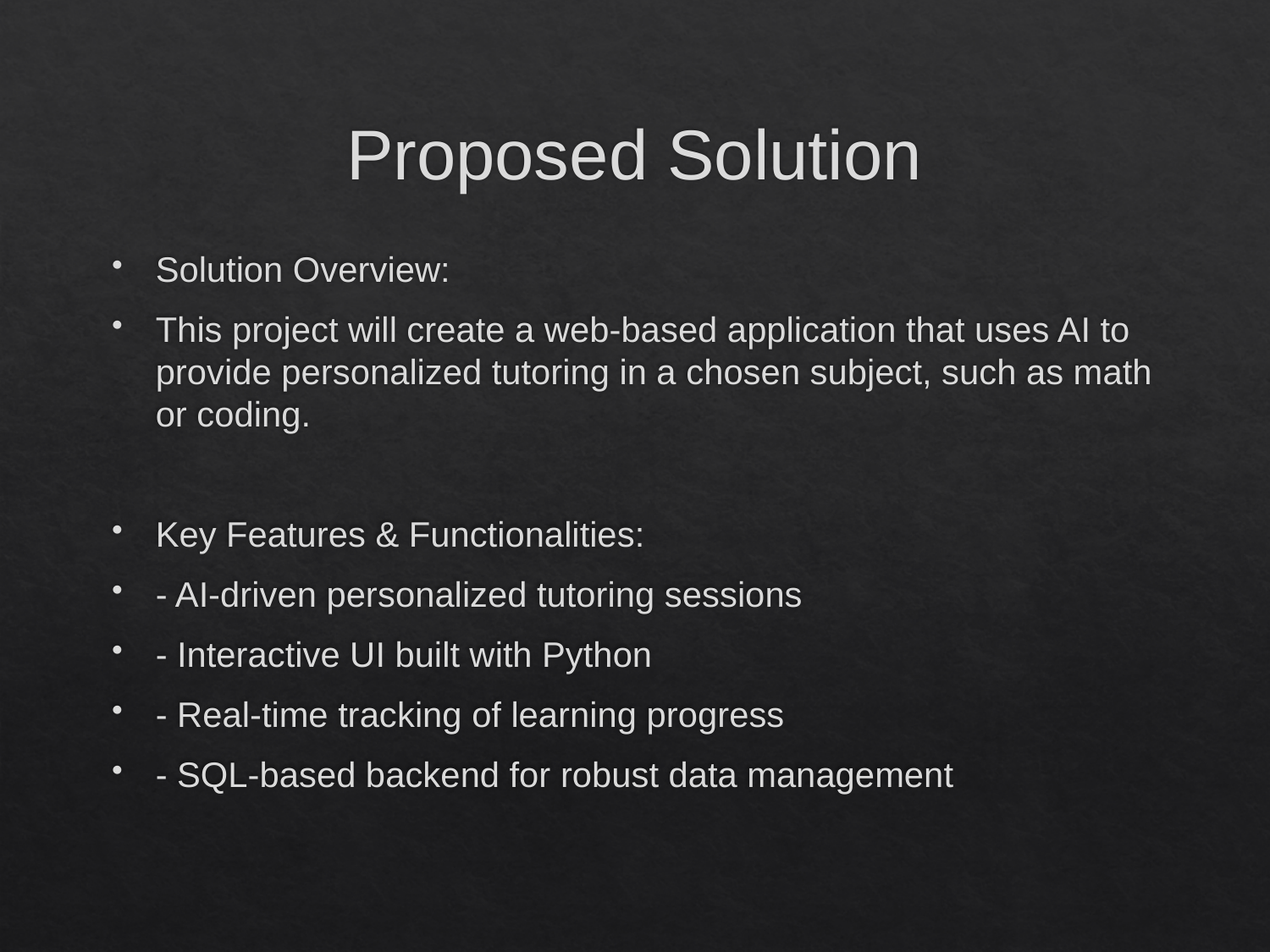

# Proposed Solution
Solution Overview:
This project will create a web-based application that uses AI to provide personalized tutoring in a chosen subject, such as math or coding.

Key Features & Functionalities:
- AI-driven personalized tutoring sessions
- Interactive UI built with Python
- Real-time tracking of learning progress
- SQL-based backend for robust data management